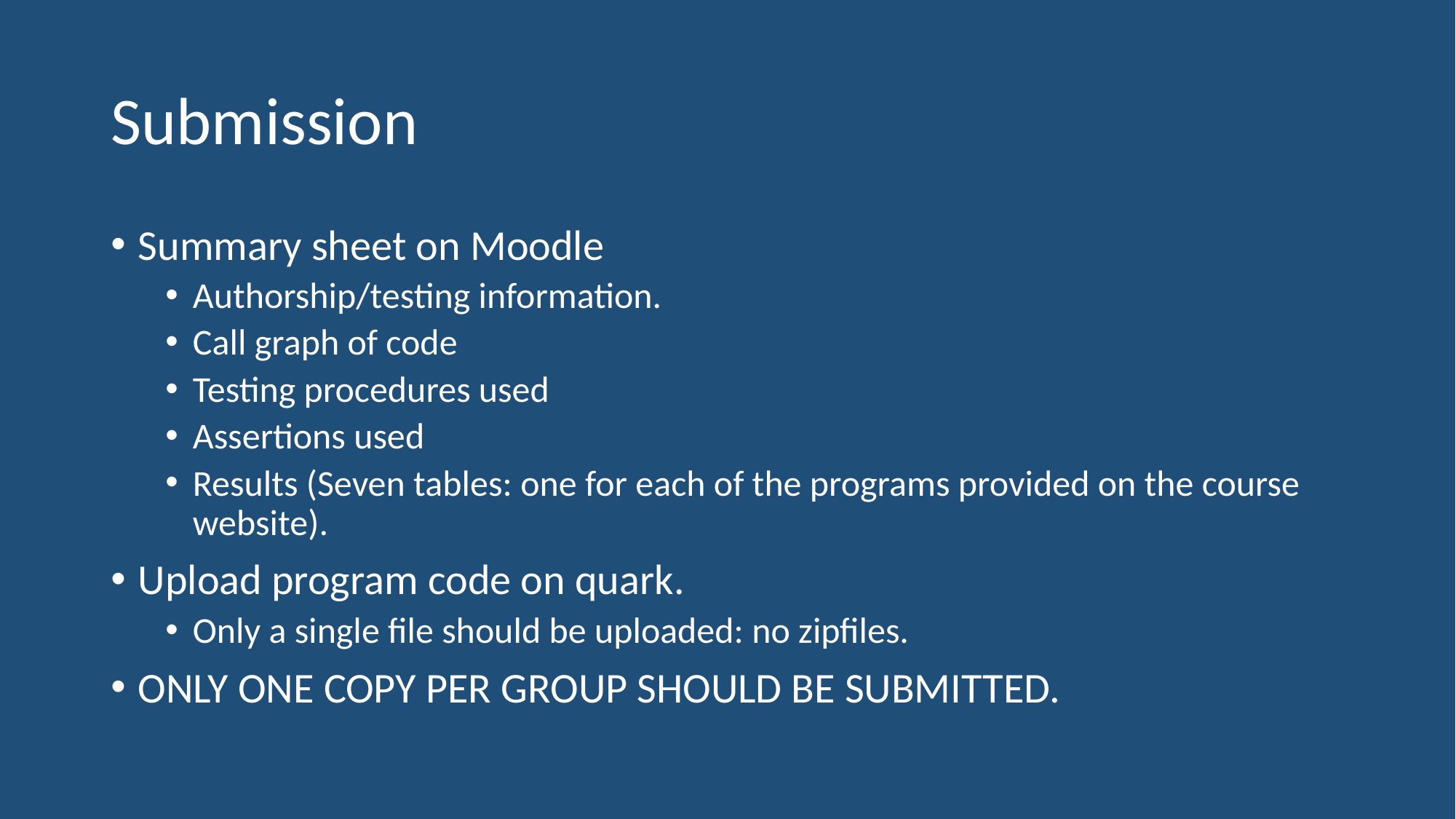

# Submission
Summary sheet on Moodle
Authorship/testing information.
Call graph of code
Testing procedures used
Assertions used
Results (Seven tables: one for each of the programs provided on the course website).
Upload program code on quark.
Only a single file should be uploaded: no zipfiles.
ONLY ONE COPY PER GROUP SHOULD BE SUBMITTED.